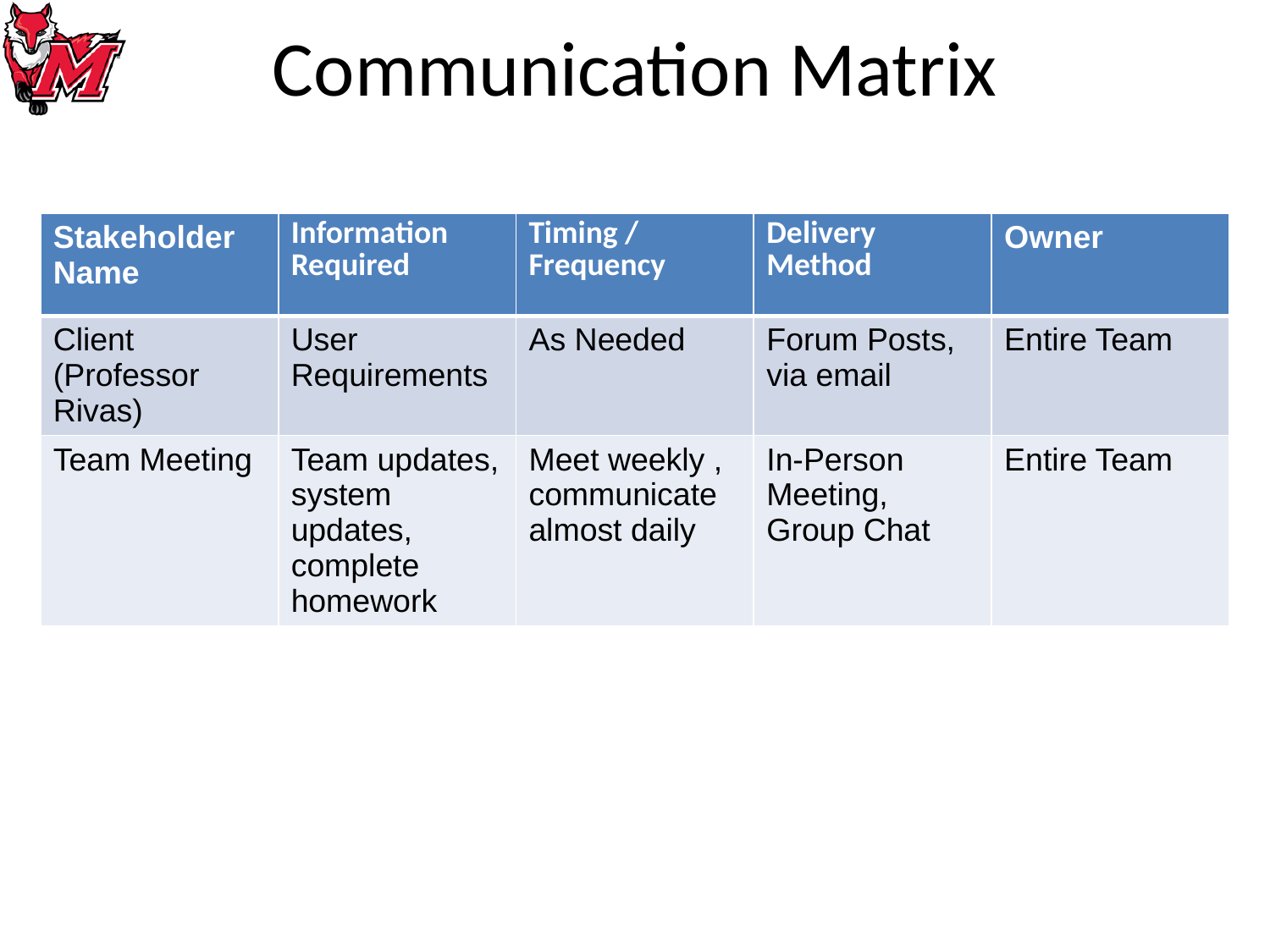

# Communication Matrix
| Stakeholder Name | Information Required | Timing / Frequency | Delivery Method | Owner |
| --- | --- | --- | --- | --- |
| Client (Professor Rivas) | User Requirements | As Needed | Forum Posts, via email | Entire Team |
| Team Meeting | Team updates, system updates, complete homework | Meet weekly , communicate almost daily | In-Person Meeting, Group Chat | Entire Team |